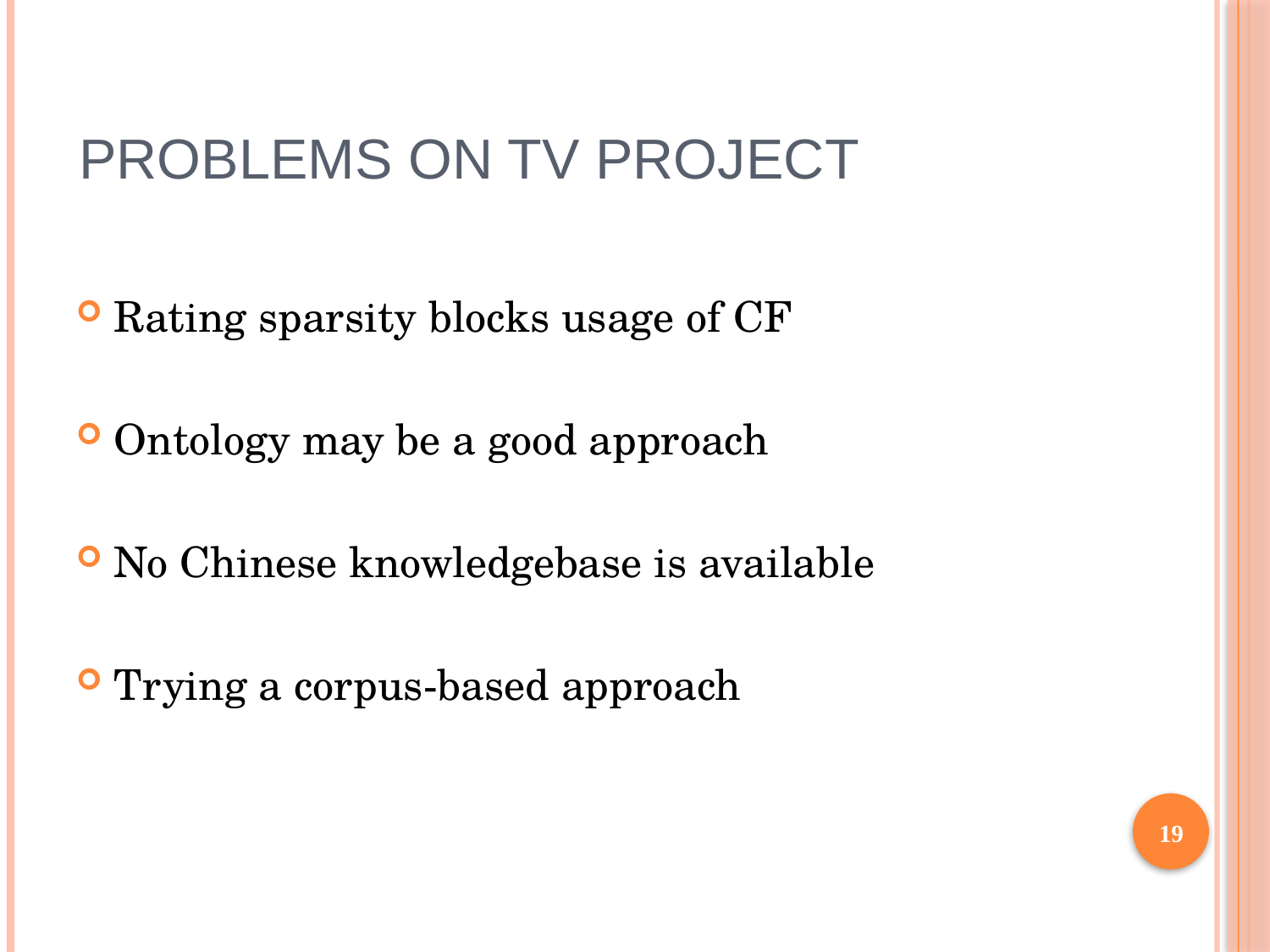

# Problems on TV project

Rating sparsity blocks usage of CF

Ontology may be a good approach

No Chinese knowledgebase is available

Trying a corpus-based approach

19